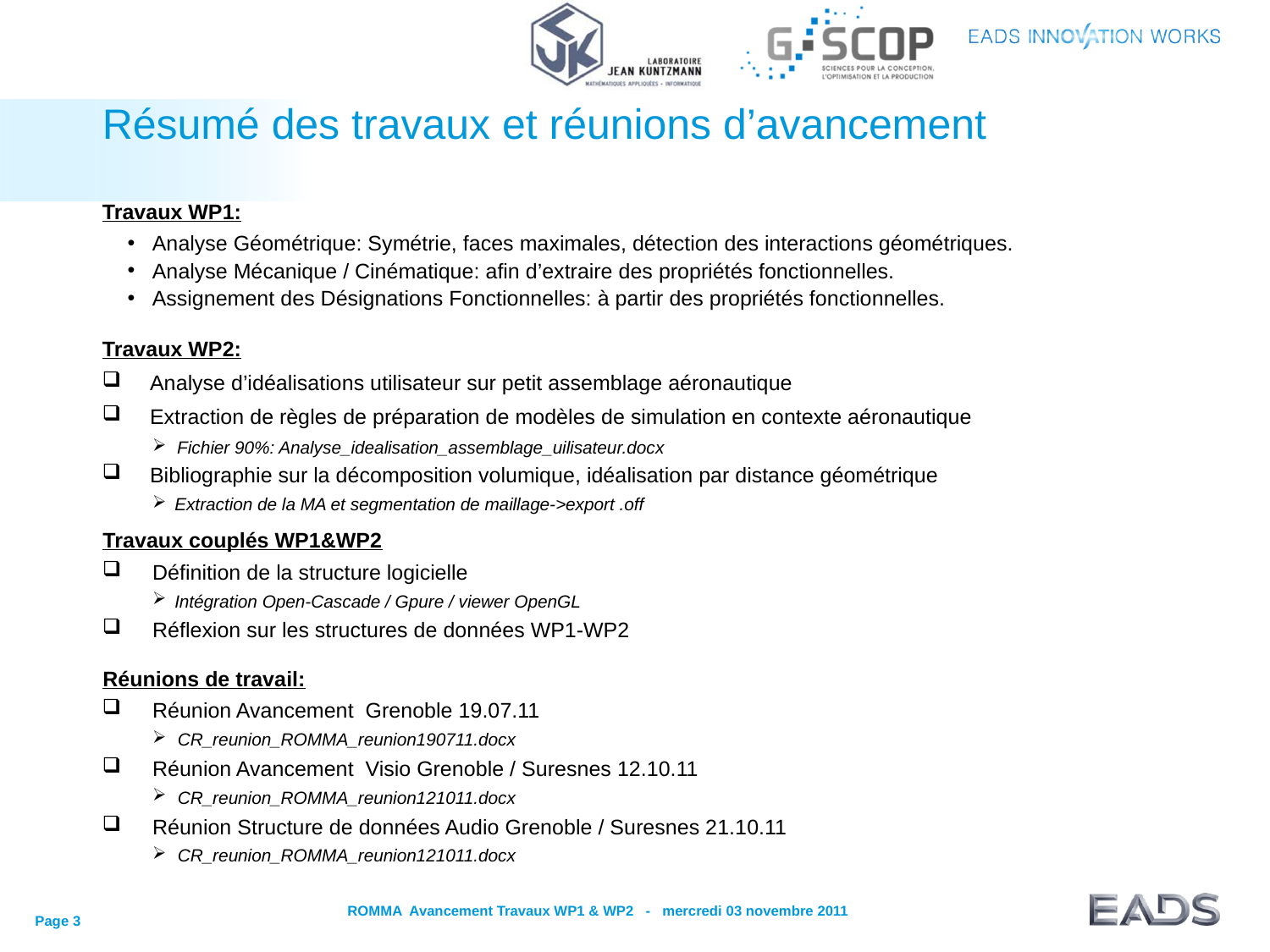

# Résumé des travaux et réunions d’avancement
Travaux WP1:
Analyse Géométrique: Symétrie, faces maximales, détection des interactions géométriques.
Analyse Mécanique / Cinématique: afin d’extraire des propriétés fonctionnelles.
Assignement des Désignations Fonctionnelles: à partir des propriétés fonctionnelles.
Travaux WP2:
Analyse d’idéalisations utilisateur sur petit assemblage aéronautique
Extraction de règles de préparation de modèles de simulation en contexte aéronautique
Fichier 90%: Analyse_idealisation_assemblage_uilisateur.docx
Bibliographie sur la décomposition volumique, idéalisation par distance géométrique
Extraction de la MA et segmentation de maillage->export .off
Travaux couplés WP1&WP2
Définition de la structure logicielle
Intégration Open-Cascade / Gpure / viewer OpenGL
Réflexion sur les structures de données WP1-WP2
Réunions de travail:
Réunion Avancement  Grenoble 19.07.11
CR_reunion_ROMMA_reunion190711.docx
Réunion Avancement  Visio Grenoble / Suresnes 12.10.11
CR_reunion_ROMMA_reunion121011.docx
Réunion Structure de données Audio Grenoble / Suresnes 21.10.11
CR_reunion_ROMMA_reunion121011.docx

Page 3